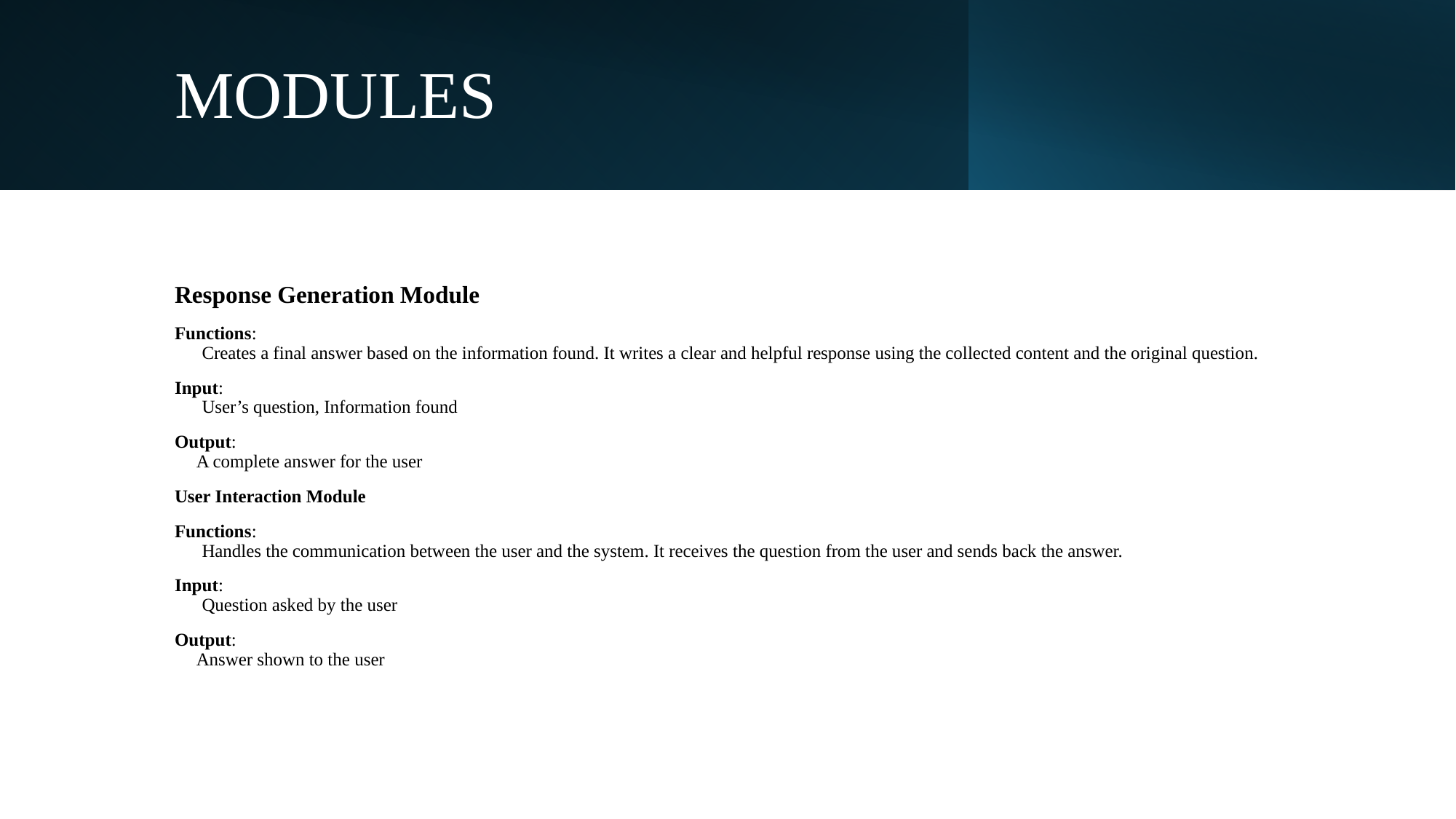

# MODULES
Response Generation Module
Functions:
Creates a final answer based on the information found. It writes a clear and helpful response using the collected content and the original question.
Input:
User’s question, Information found
Output:
     A complete answer for the user
User Interaction Module
Functions:
Handles the communication between the user and the system. It receives the question from the user and sends back the answer.
Input:
Question asked by the user
Output:
     Answer shown to the user